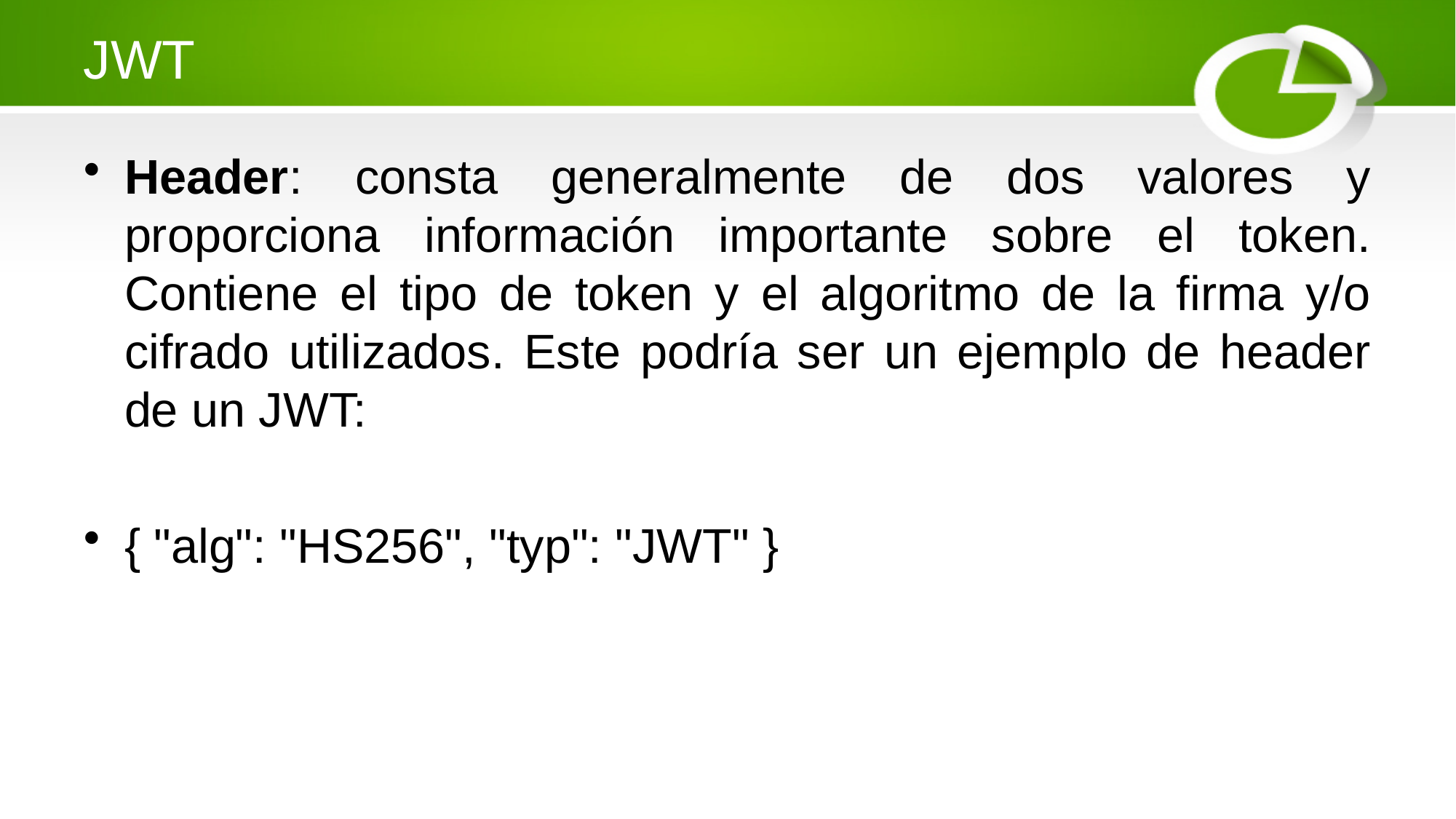

# JWT
Header: consta generalmente de dos valores y proporciona información importante sobre el token. Contiene el tipo de token y el algoritmo de la firma y/o cifrado utilizados. Este podría ser un ejemplo de header de un JWT:

{ "alg": "HS256", "typ": "JWT" }